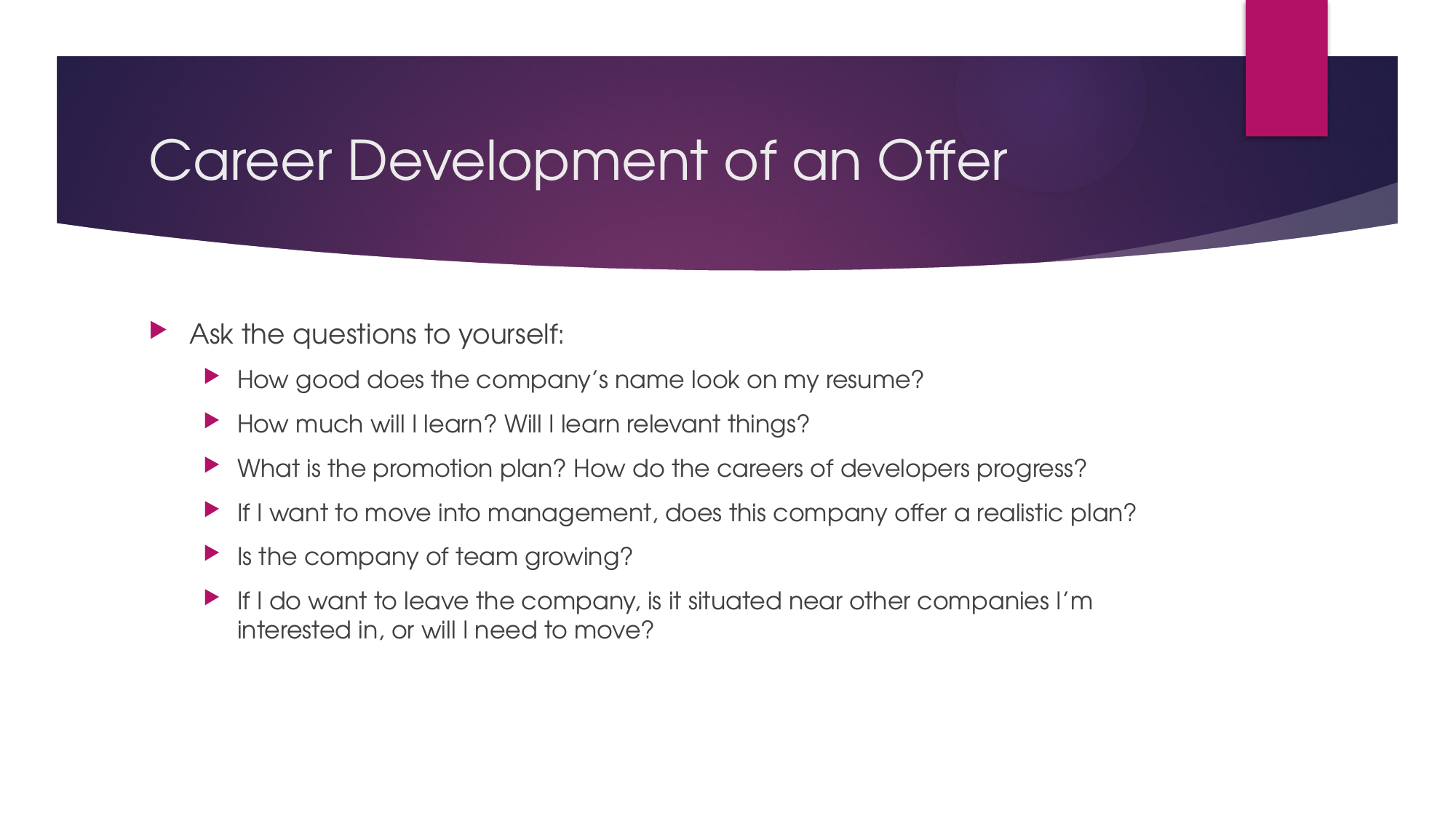

# Career Development of an Offer
Ask the questions to yourself:
How good does the company’s name look on my resume?
How much will I learn? Will I learn relevant things?
What is the promotion plan? How do the careers of developers progress?
If I want to move into management, does this company offer a realistic plan?
Is the company of team growing?
If I do want to leave the company, is it situated near other companies I’m interested in, or will I need to move?